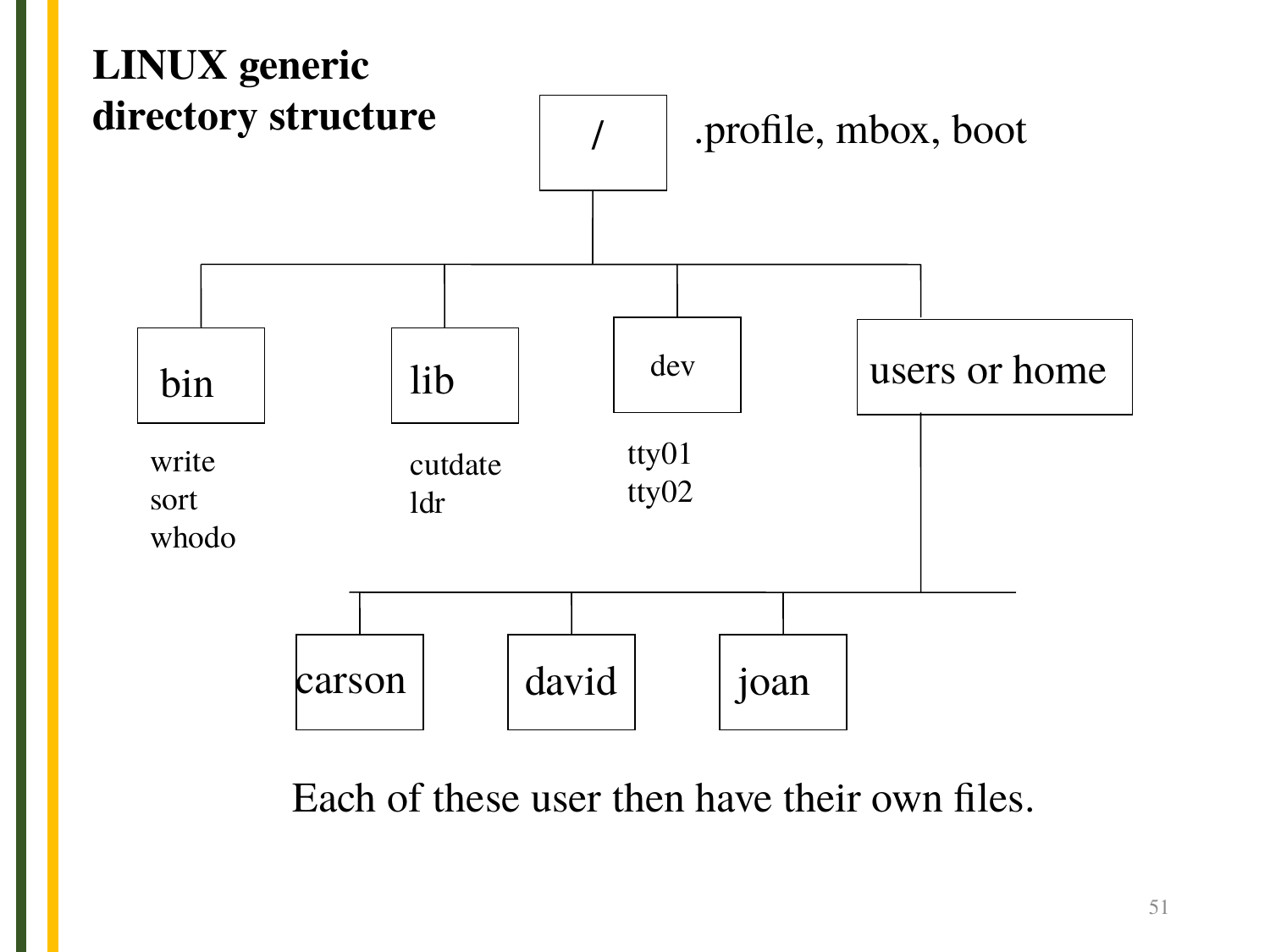

LINUX generic
directory structure

.profile, mbox, boot
/

users or home

dev
lib
bin

tty01
tty02
write
sort
whodo
cutdate
ldr

carson
david
joan
Each of these user then have their own files.
51